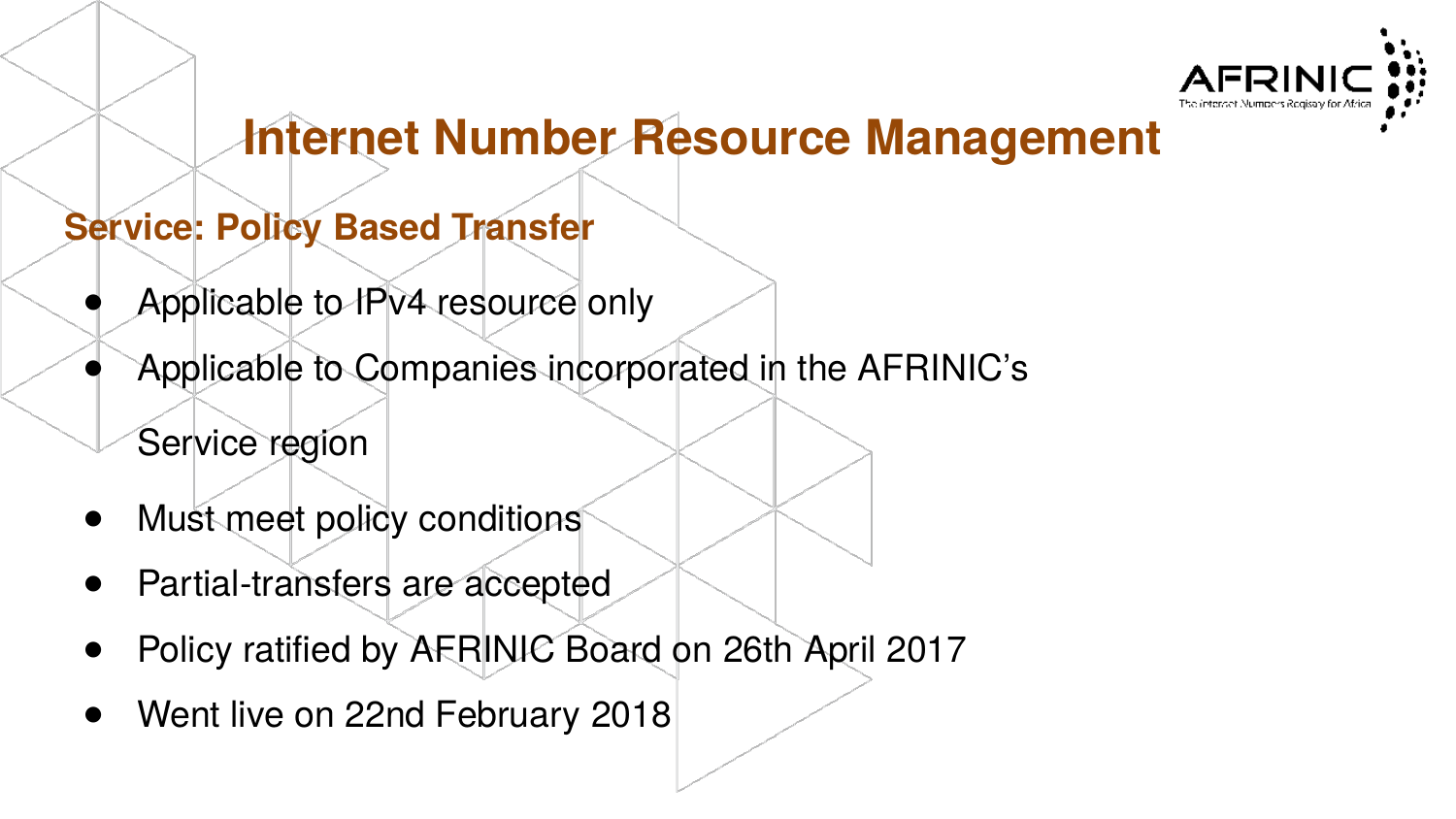

# Internet Number Resource Management

Service: Policy Based Transfer
Applicable to IPv4 resource only
Applicable to Companies incorporated in the AFRINIC’s
Service region
Must meet policy conditions
Partial-transfers are accepted
Policy ratified by AFRINIC Board on 26th April 2017
Went live on 22nd February 2018